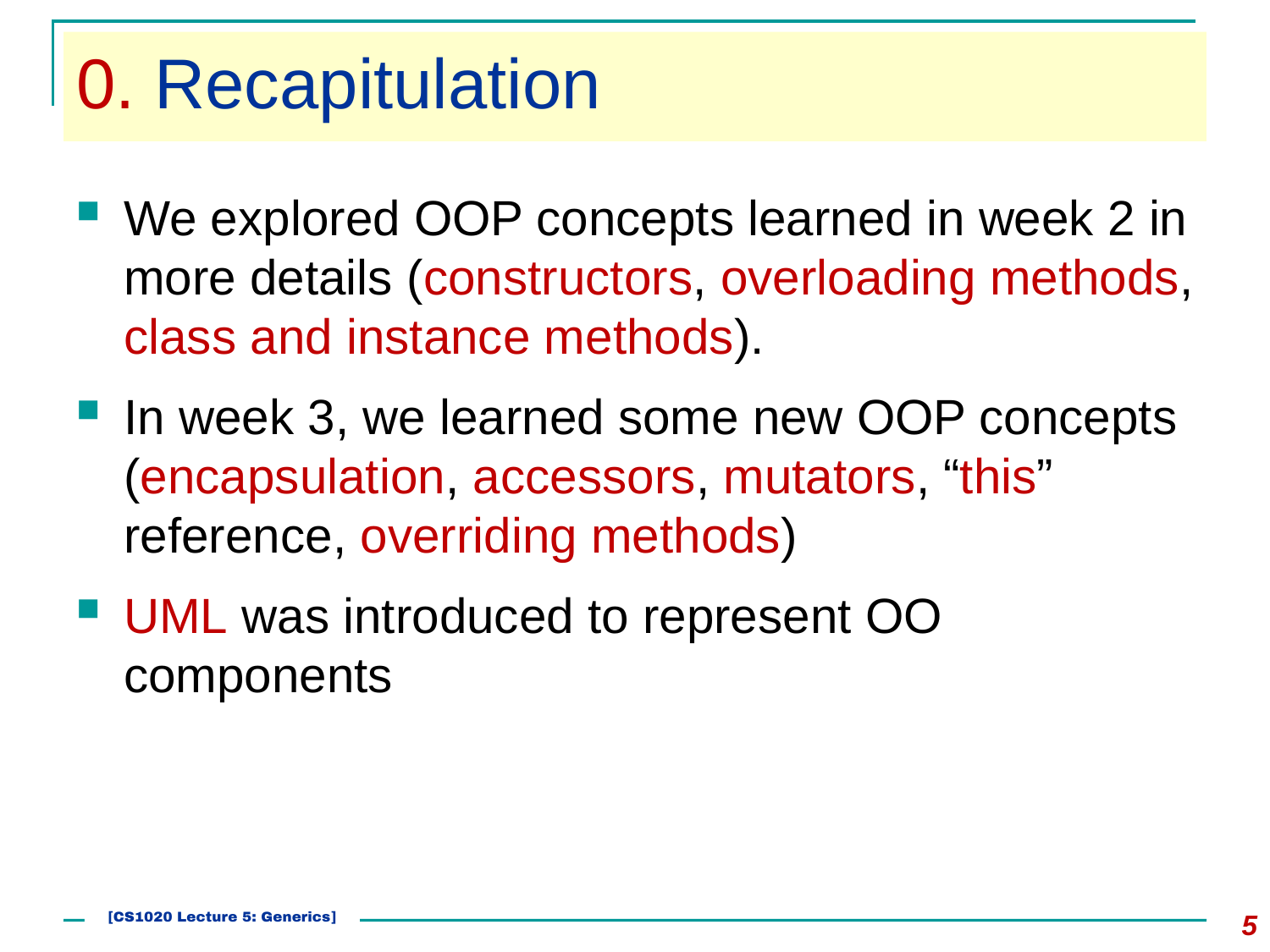

# 0. Recapitulation
We explored OOP concepts learned in week 2 in more details (constructors, overloading methods, class and instance methods).
In week 3, we learned some new OOP concepts (encapsulation, accessors, mutators, “this” reference, overriding methods)
UML was introduced to represent OO components
5
[CS1020 Lecture 5: Generics]